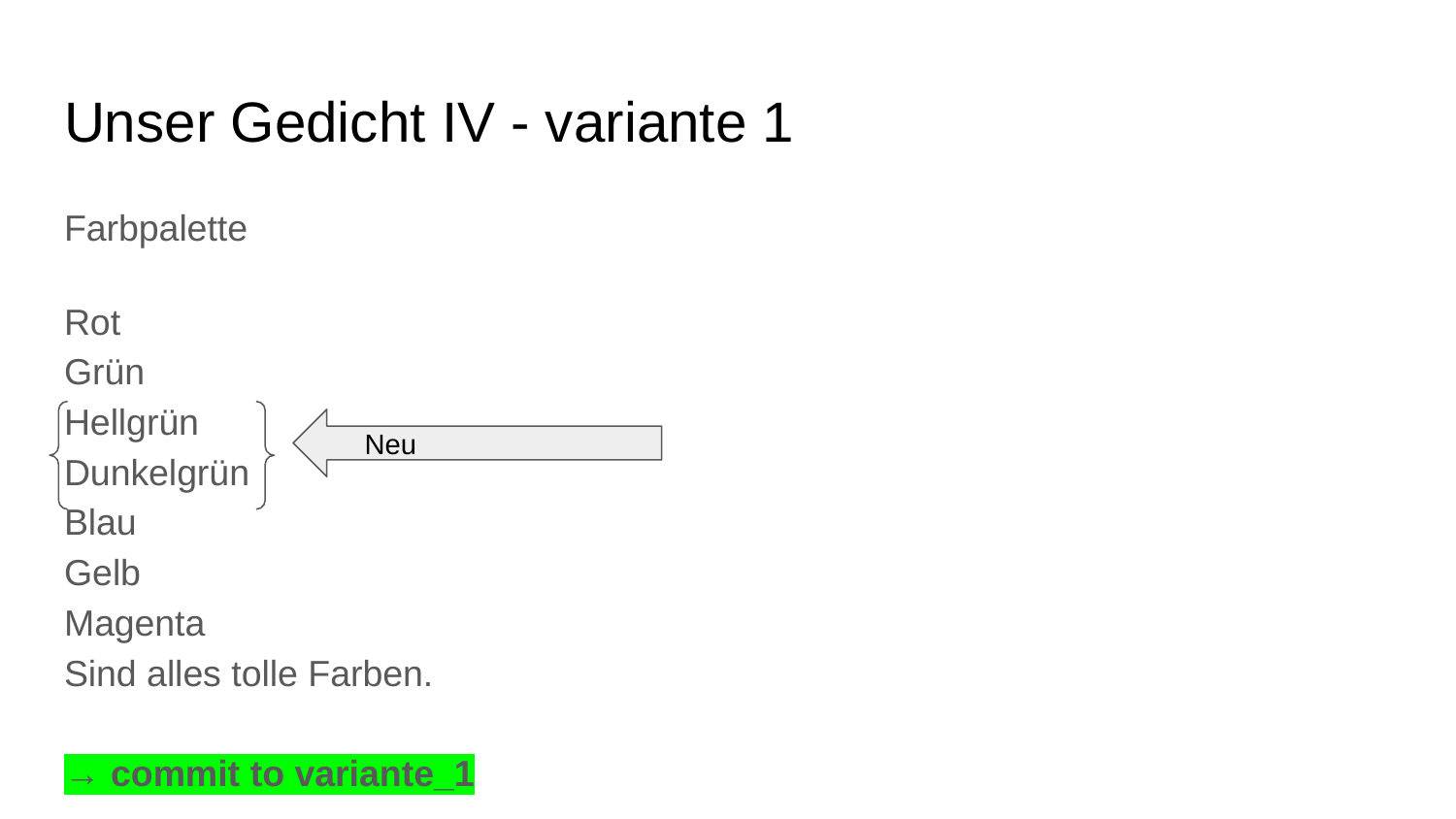

# Unser Gedicht IV - variante 1
Farbpalette
Rot
Grün
Hellgrün
Dunkelgrün
Blau
Gelb
Magenta
Sind alles tolle Farben.

→ commit to variante_1

     Neu